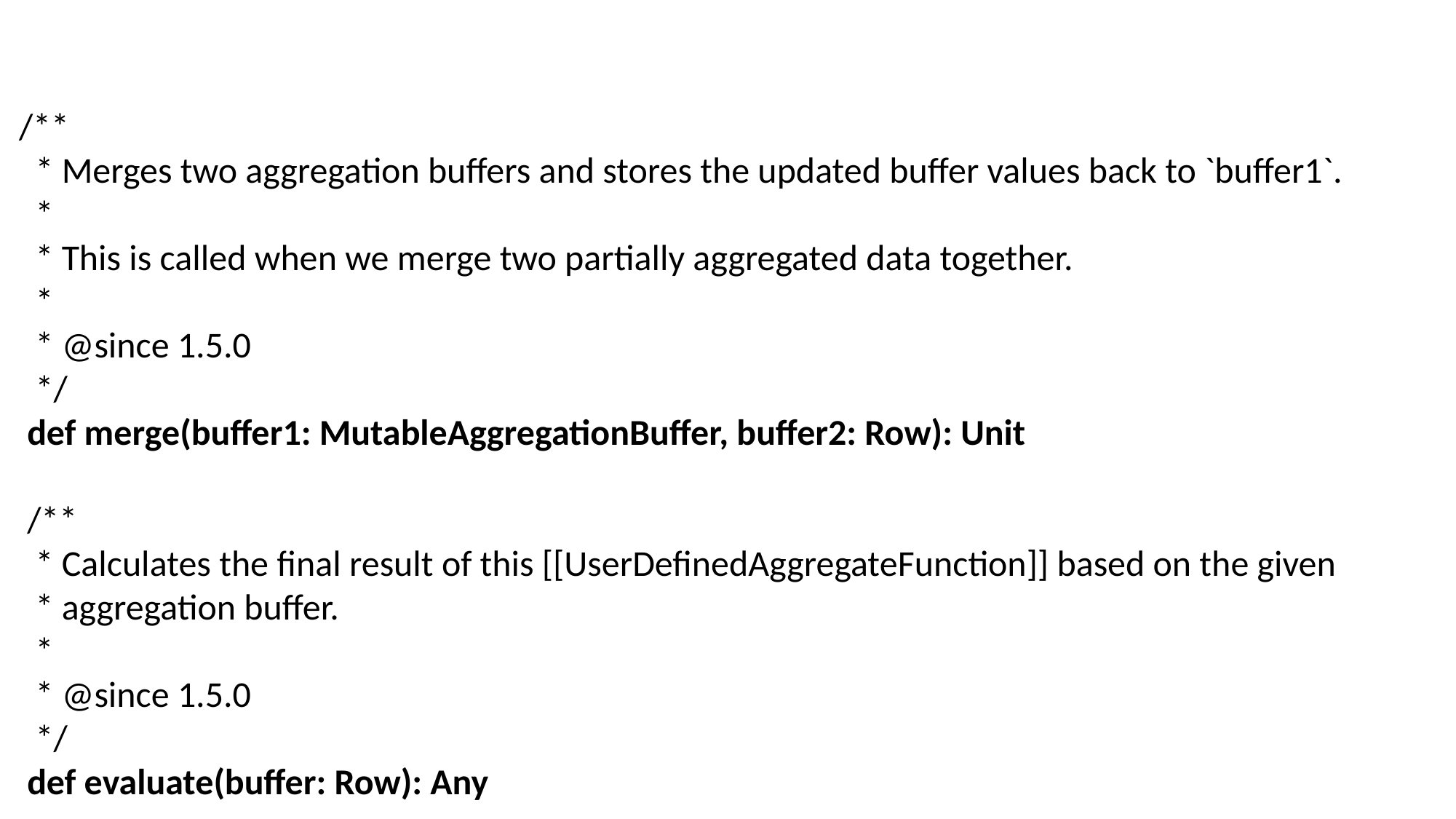

/**
   * Merges two aggregation buffers and stores the updated buffer values back to `buffer1`.
   *
   * This is called when we merge two partially aggregated data together.
   *
   * @since 1.5.0
   */
  def merge(buffer1: MutableAggregationBuffer, buffer2: Row): Unit

  /**
   * Calculates the final result of this [[UserDefinedAggregateFunction]] based on the given
   * aggregation buffer.
   *
   * @since 1.5.0
   */
  def evaluate(buffer: Row): Any